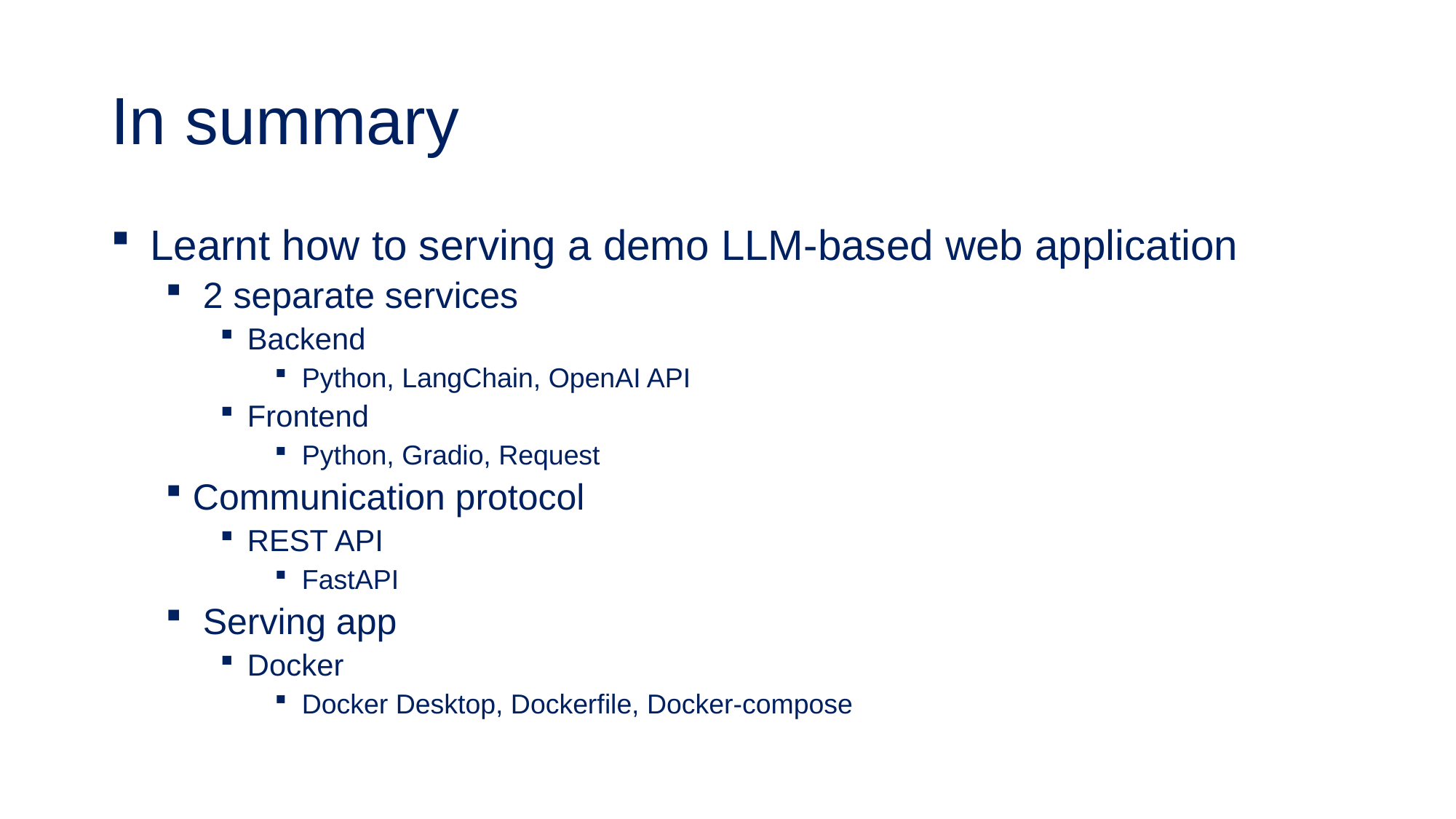

# In summary
 Learnt how to serving a demo LLM-based web application
 2 separate services
Backend
Python, LangChain, OpenAI API
Frontend
Python, Gradio, Request
Communication protocol
REST API
FastAPI
 Serving app
Docker
Docker Desktop, Dockerfile, Docker-compose